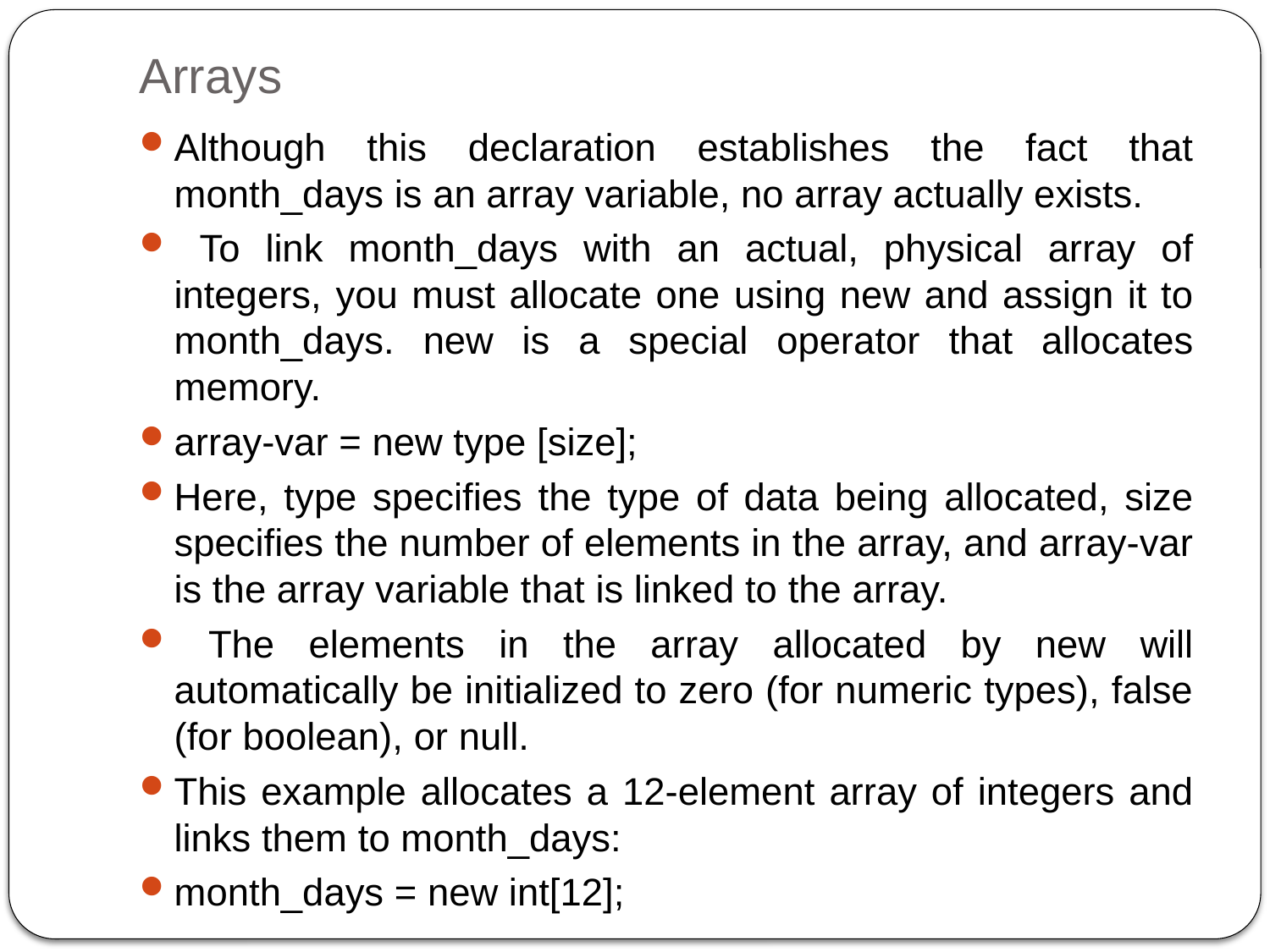

# Arrays
Although this declaration establishes the fact that month_days is an array variable, no array actually exists.
 To link month_days with an actual, physical array of integers, you must allocate one using new and assign it to month_days. new is a special operator that allocates memory.
array-var = new type [size];
Here, type specifies the type of data being allocated, size specifies the number of elements in the array, and array-var is the array variable that is linked to the array.
 The elements in the array allocated by new will automatically be initialized to zero (for numeric types), false (for boolean), or null.
This example allocates a 12-element array of integers and links them to month_days:
month_days = new int[12];